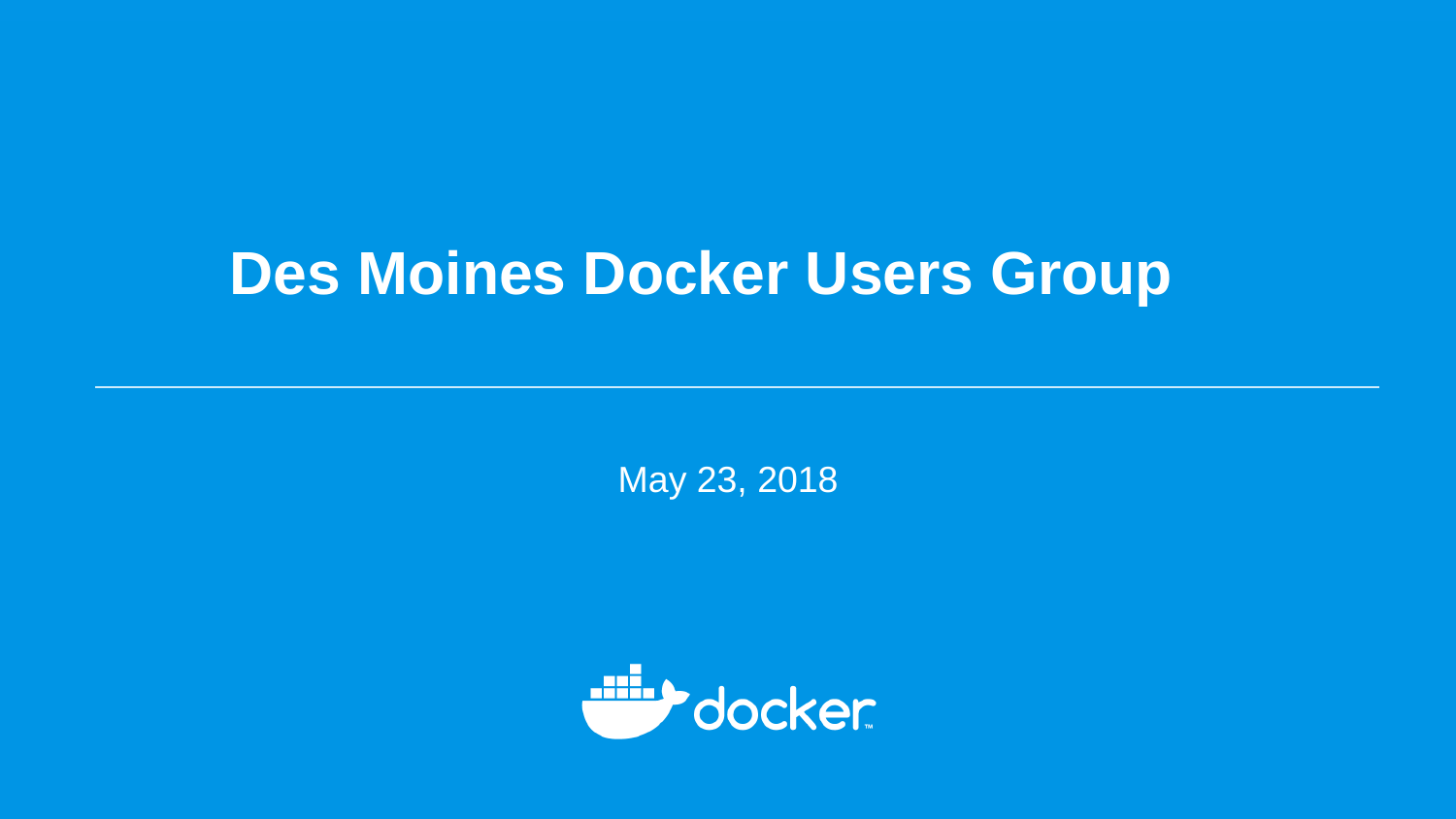

Des Moines Docker Users Group
May 23, 2018